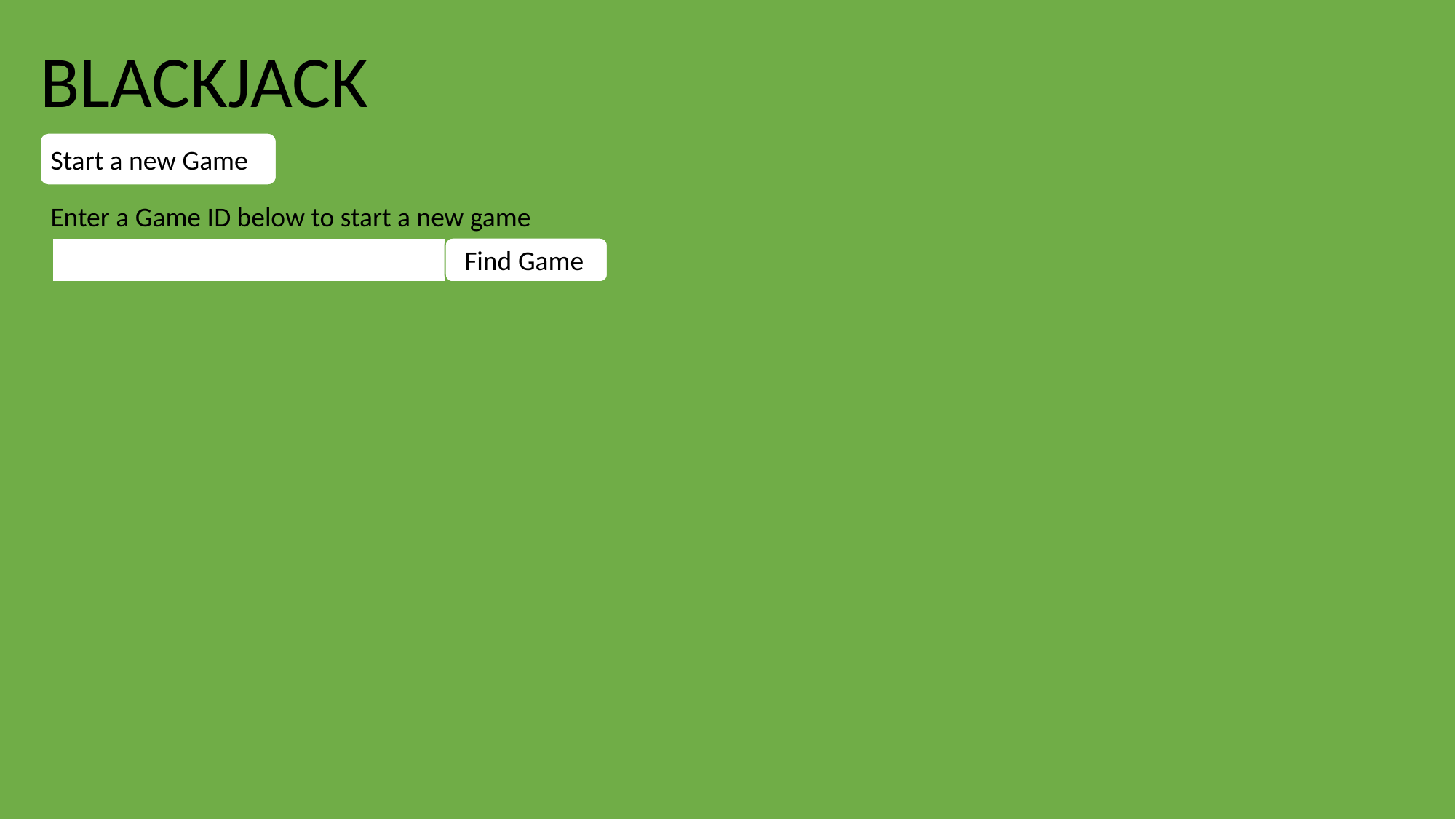

BLACKJACK

Start a new Game
Enter a Game ID below to start a new game

Find Game